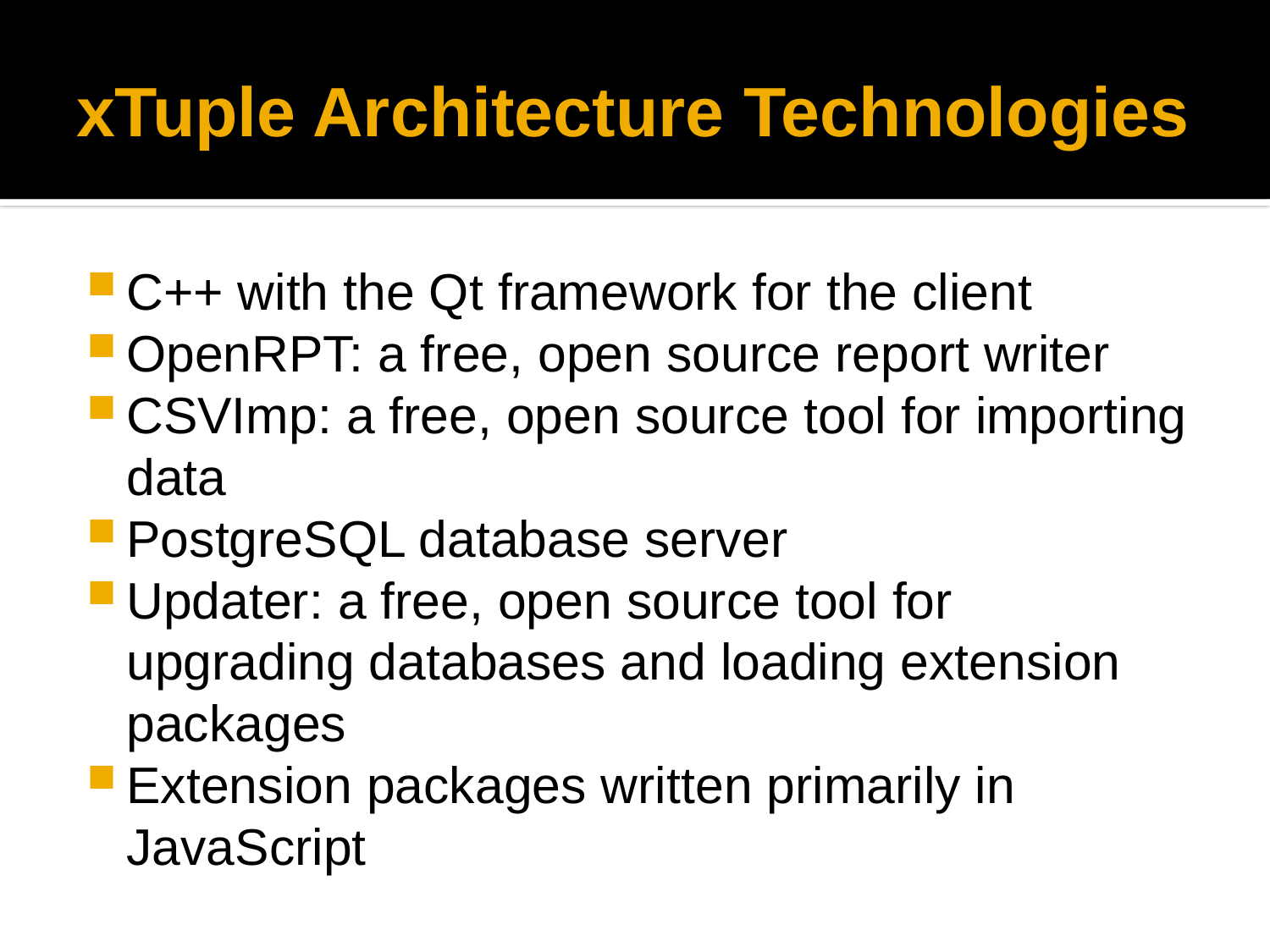

# xTuple Architecture Technologies
C++ with the Qt framework for the client
OpenRPT: a free, open source report writer
CSVImp: a free, open source tool for importing data
PostgreSQL database server
Updater: a free, open source tool for upgrading databases and loading extension packages
Extension packages written primarily in JavaScript